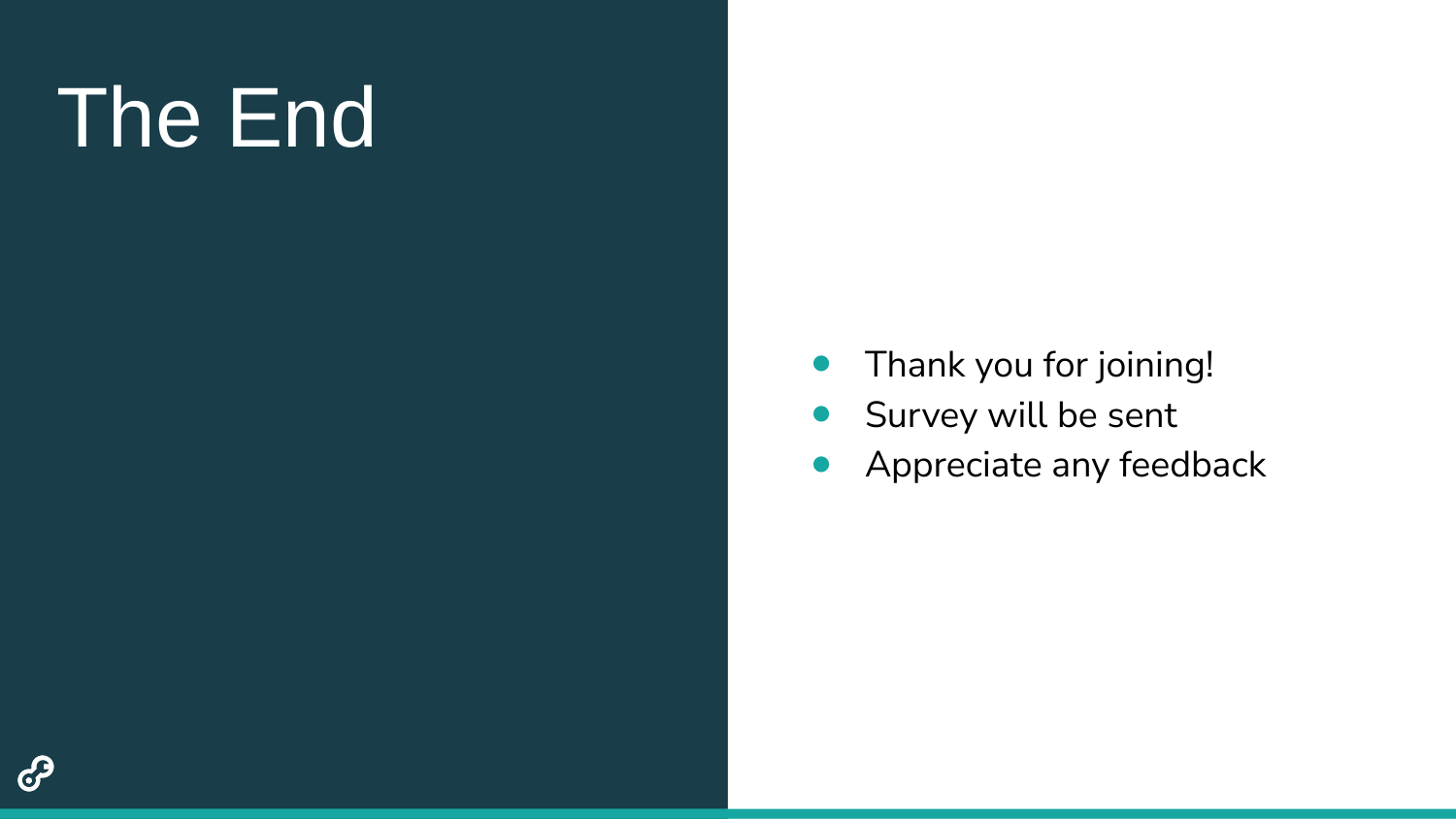

# The End
Thank you for joining!
Survey will be sent
Appreciate any feedback